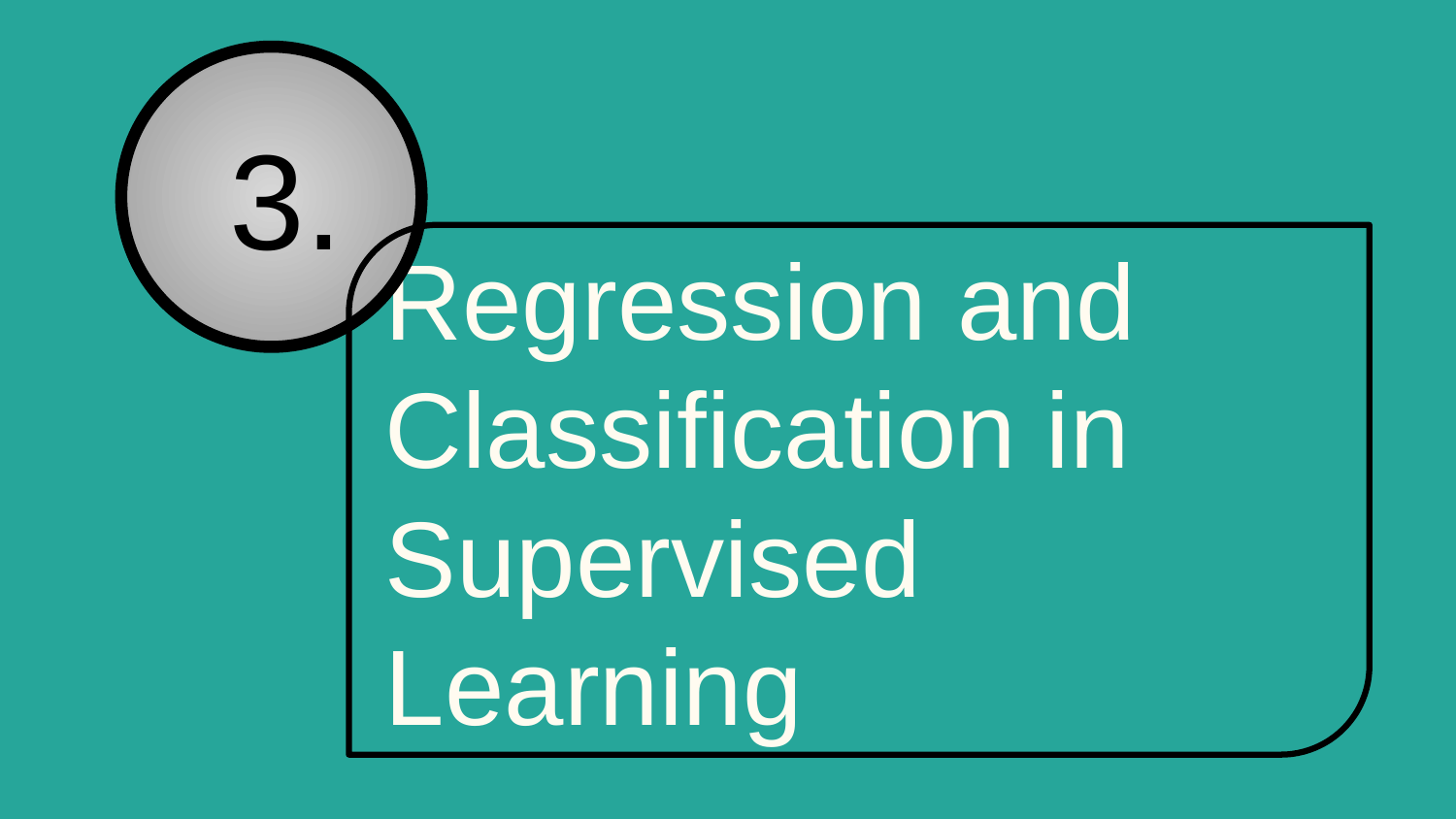

3.
# Regression and Classification in Supervised Learning